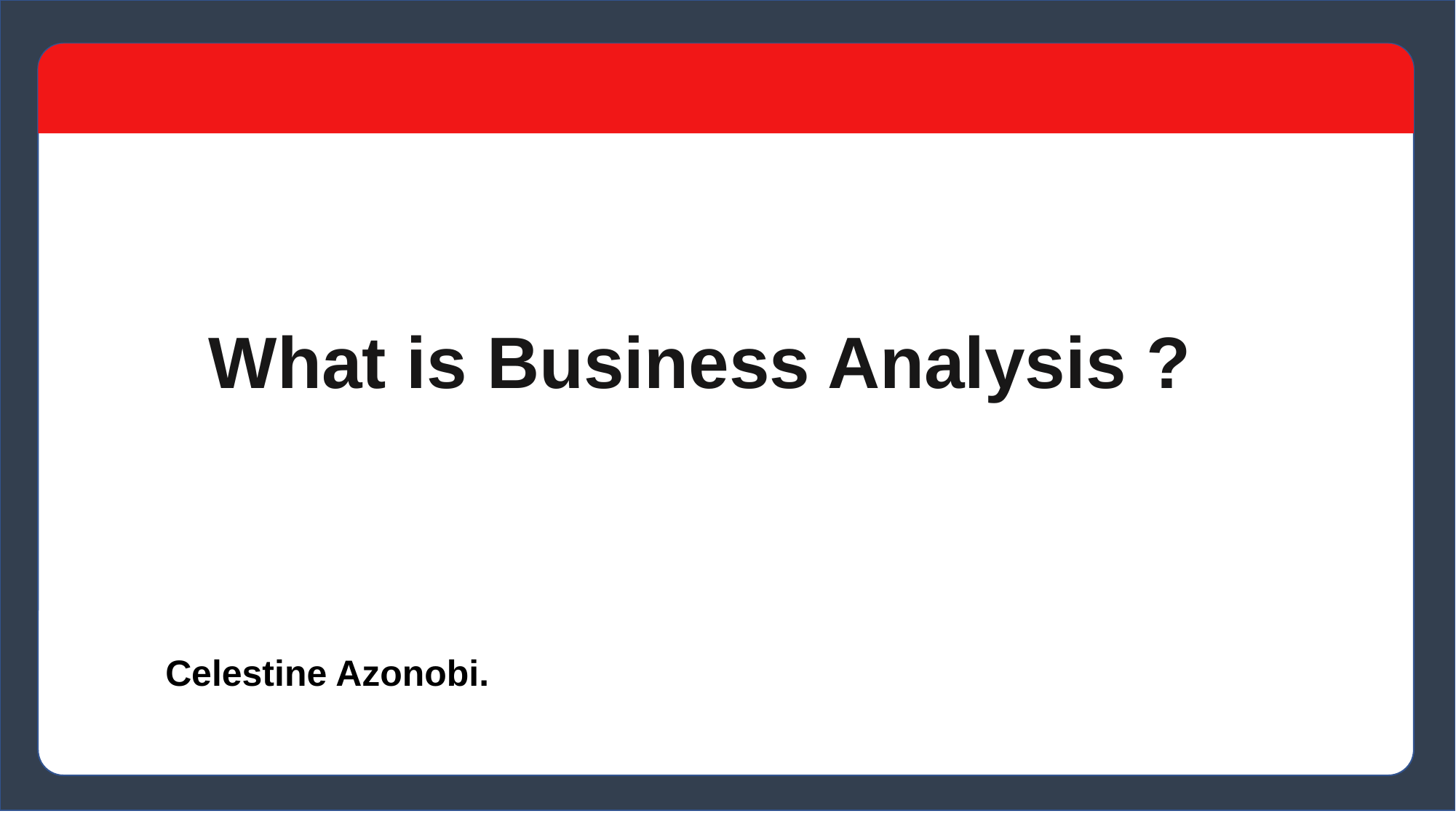

Celestine Azonobi.

#

What is Business Analysis ?